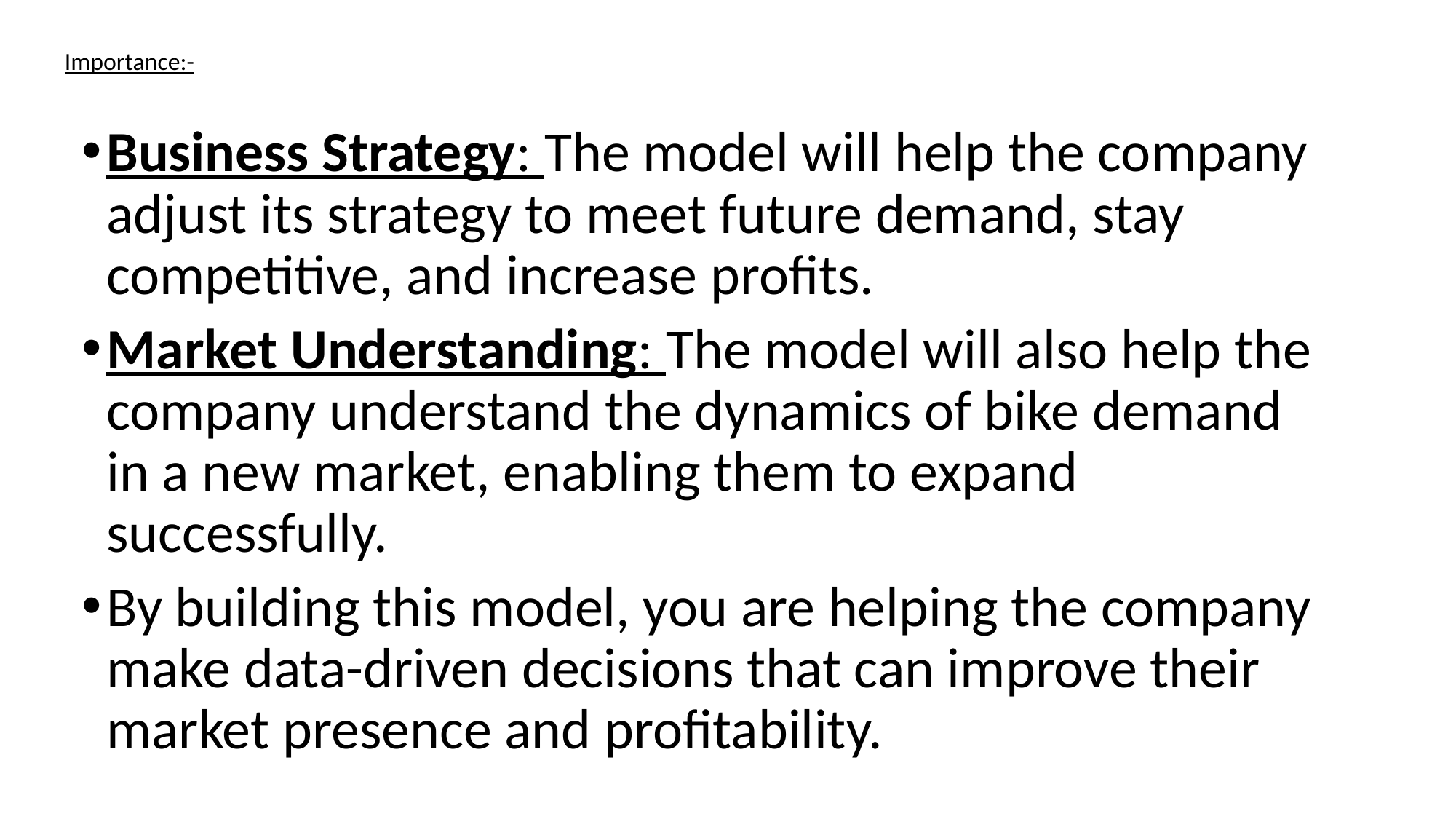

# Importance:-
Business Strategy: The model will help the company adjust its strategy to meet future demand, stay competitive, and increase profits.
Market Understanding: The model will also help the company understand the dynamics of bike demand in a new market, enabling them to expand successfully.
By building this model, you are helping the company make data-driven decisions that can improve their market presence and profitability.